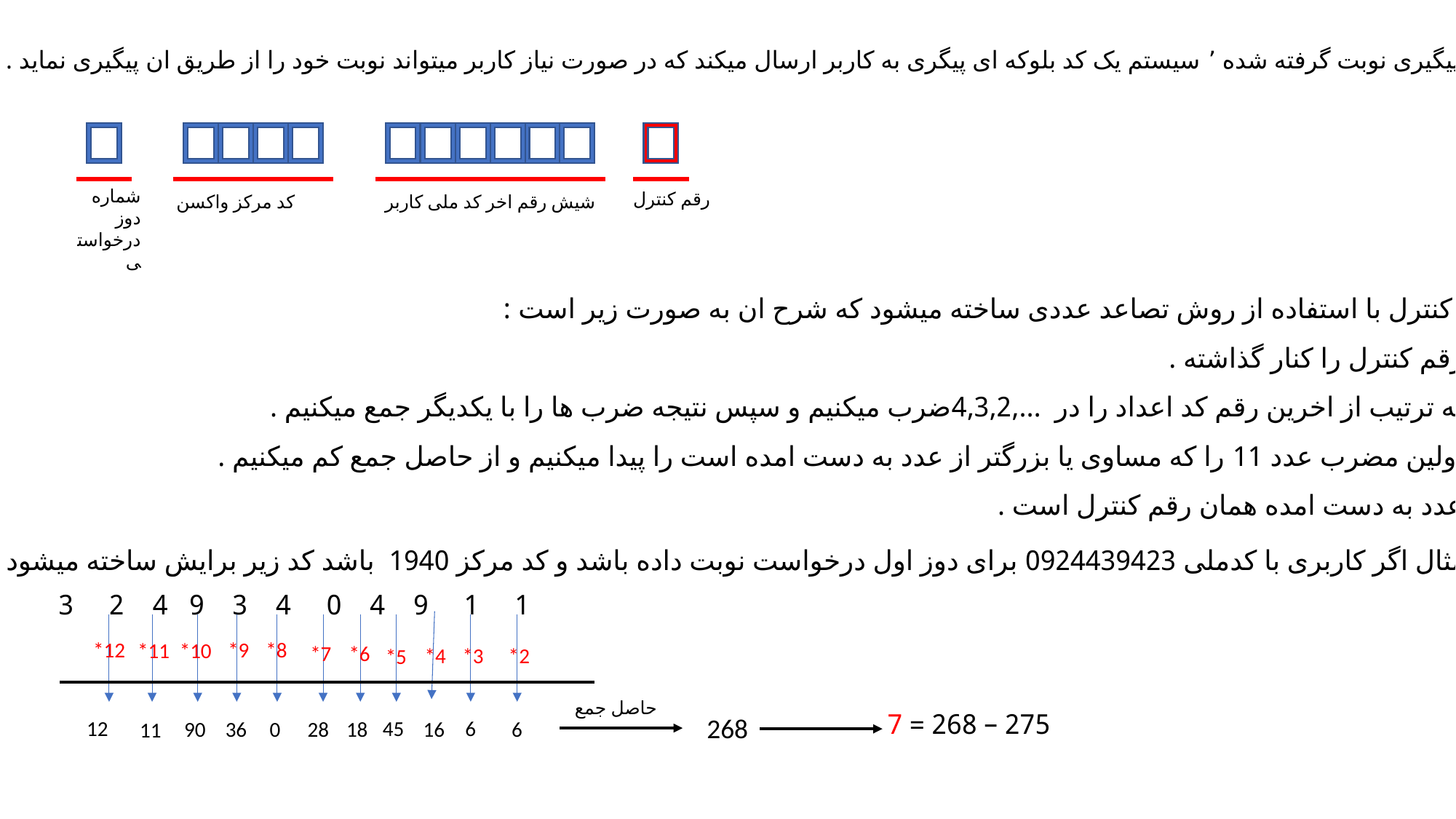

جهت پیگیری نوبت گرفته شده ٬ سیستم یک کد بلوکه ای پیگری به کاربر ارسال میکند که در صورت نیاز کاربر میتواند نوبت خود را از طریق ان پیگیری نماید .

شماره دوز درخواستی
رقم کنترل
شیش رقم اخر کد ملی کاربر
کد مرکز واکسن
رقم کنترل با استفاده از روش تصاعد عددی ساخته میشود که شرح ان به صورت زیر است :‌
رقم کنترل را کنار گذاشته .
به ترتیب از اخرین رقم کد اعداد را در  …,4,3,2ضرب میکنیم و سپس نتیجه ضرب ها را با یکدیگر جمع میکنیم .
اولین مضرب عدد 11 را که مساوی یا بزرگتر از عدد به دست امده است را پیدا میکنیم و از حاصل جمع کم میکنیم .
عدد به دست امده همان رقم کنترل است .
برای مثال اگر کاربری با کدملی 0924439423 برای دوز اول درخواست نوبت داده باشد و کد مرکز 1940  باشد کد زیر برایش ساخته میشود :‌
1     1     9    4    0     4    3    9   4    2     3
*12
*9
*8
*11
*10
*7
*6
*3
*4
*2
*5
حاصل جمع
275 – 268 = 7
268
6
45
12
16
6
0
28
18
36
90
11